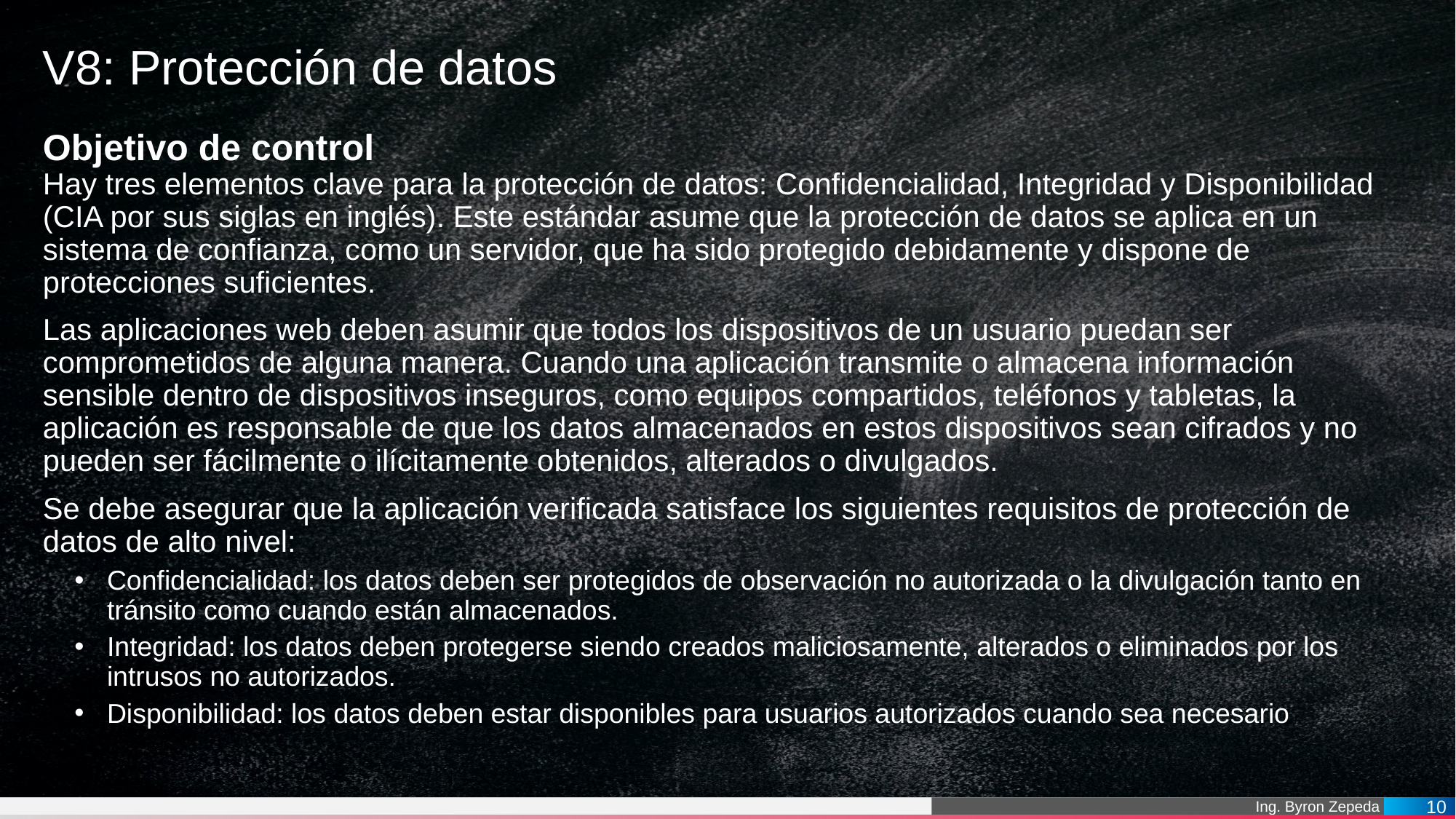

# V8: Protección de datos
Objetivo de control
Hay tres elementos clave para la protección de datos: Confidencialidad, Integridad y Disponibilidad (CIA por sus siglas en inglés). Este estándar asume que la protección de datos se aplica en un sistema de confianza, como un servidor, que ha sido protegido debidamente y dispone de protecciones suficientes.
Las aplicaciones web deben asumir que todos los dispositivos de un usuario puedan ser comprometidos de alguna manera. Cuando una aplicación transmite o almacena información sensible dentro de dispositivos inseguros, como equipos compartidos, teléfonos y tabletas, la aplicación es responsable de que los datos almacenados en estos dispositivos sean cifrados y no pueden ser fácilmente o ilícitamente obtenidos, alterados o divulgados.
Se debe asegurar que la aplicación verificada satisface los siguientes requisitos de protección de datos de alto nivel:
Confidencialidad: los datos deben ser protegidos de observación no autorizada o la divulgación tanto en tránsito como cuando están almacenados.
Integridad: los datos deben protegerse siendo creados maliciosamente, alterados o eliminados por los intrusos no autorizados.
Disponibilidad: los datos deben estar disponibles para usuarios autorizados cuando sea necesario
10